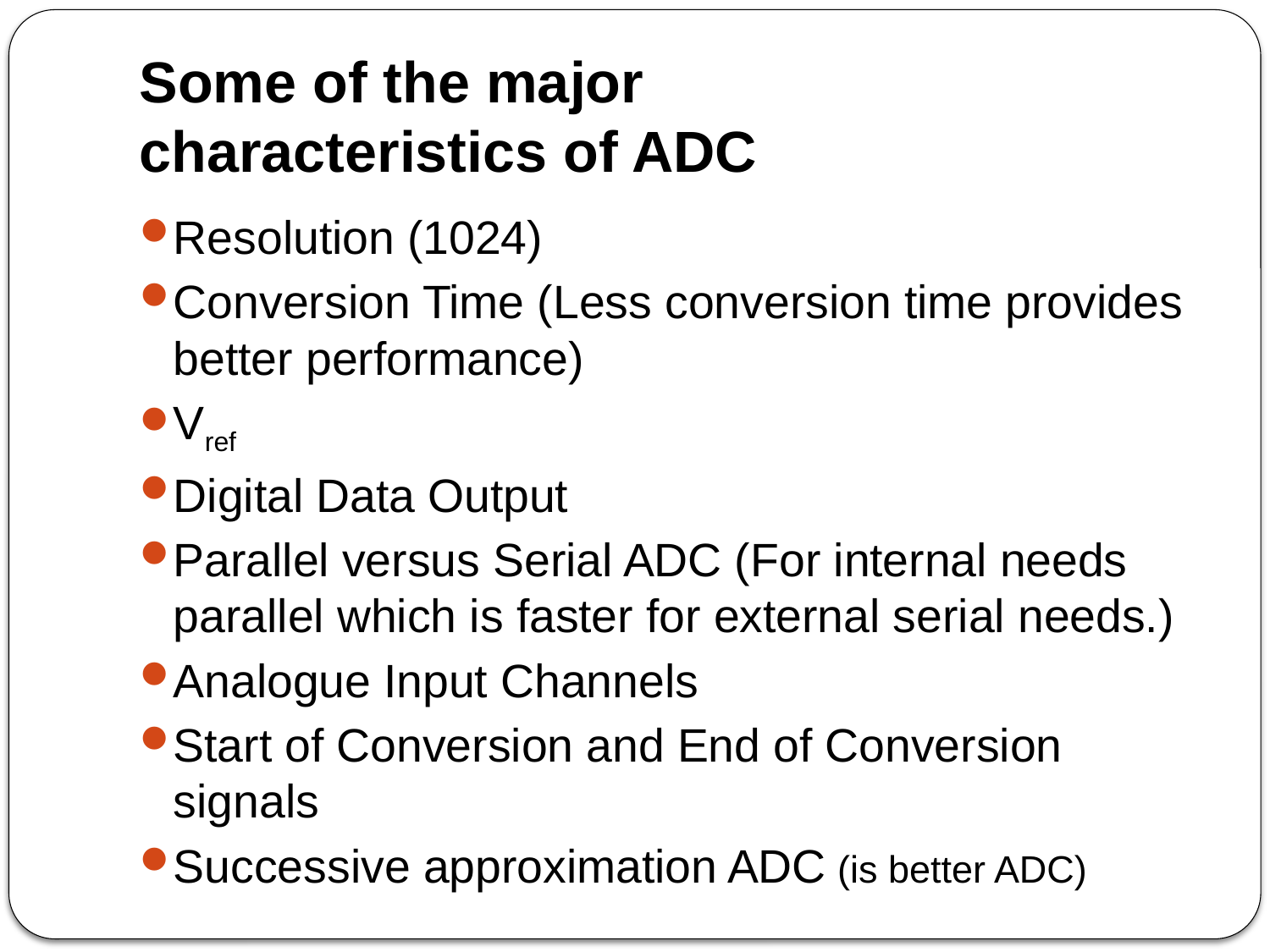

# Some of the major characteristics of ADC
Resolution (1024)
Conversion Time (Less conversion time provides better performance)
Vref
Digital Data Output
Parallel versus Serial ADC (For internal needs parallel which is faster for external serial needs.)
Analogue Input Channels
Start of Conversion and End of Conversion signals
Successive approximation ADC (is better ADC)